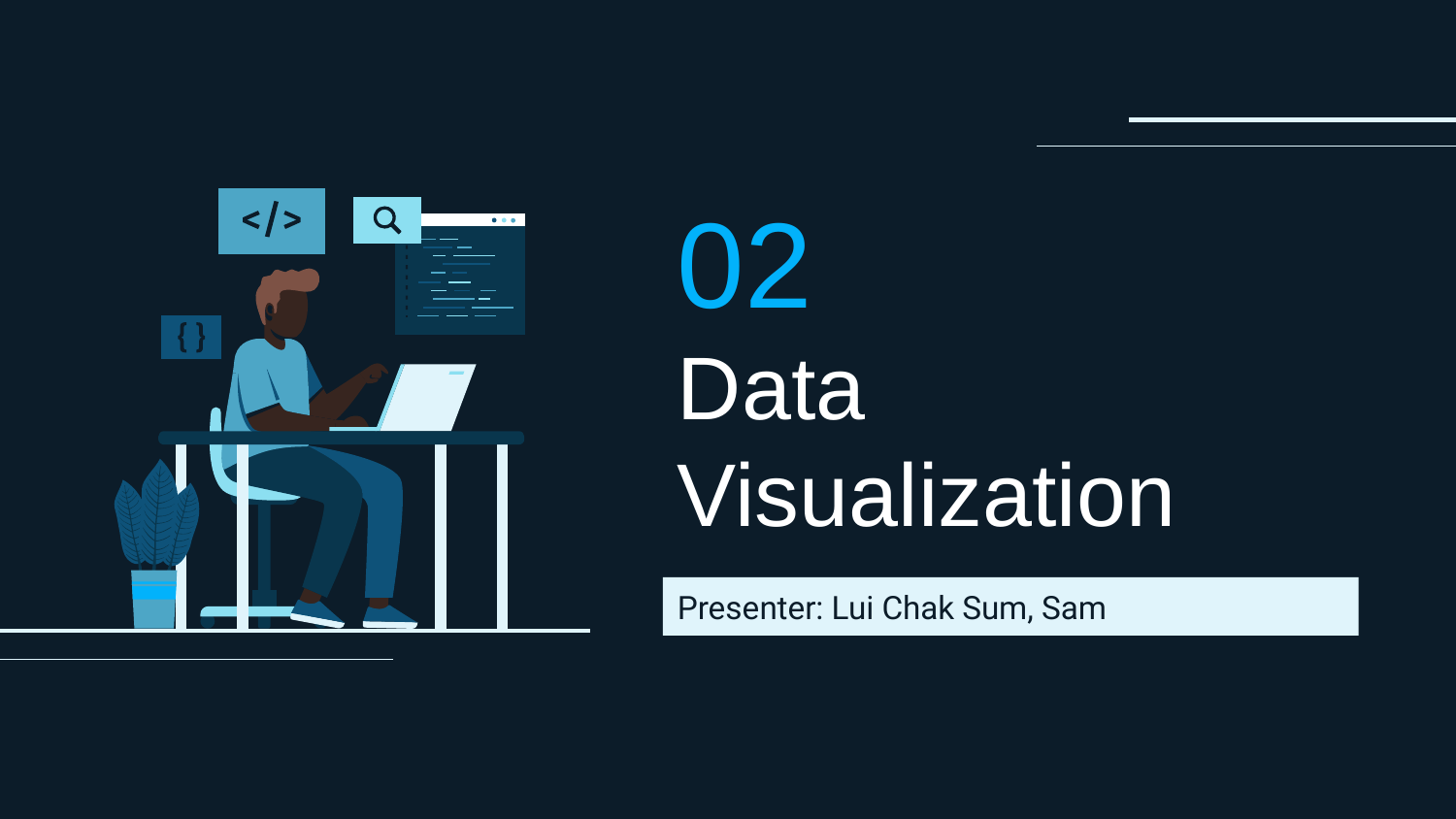

02
# Data Visualization
Presenter: Lui Chak Sum, Sam